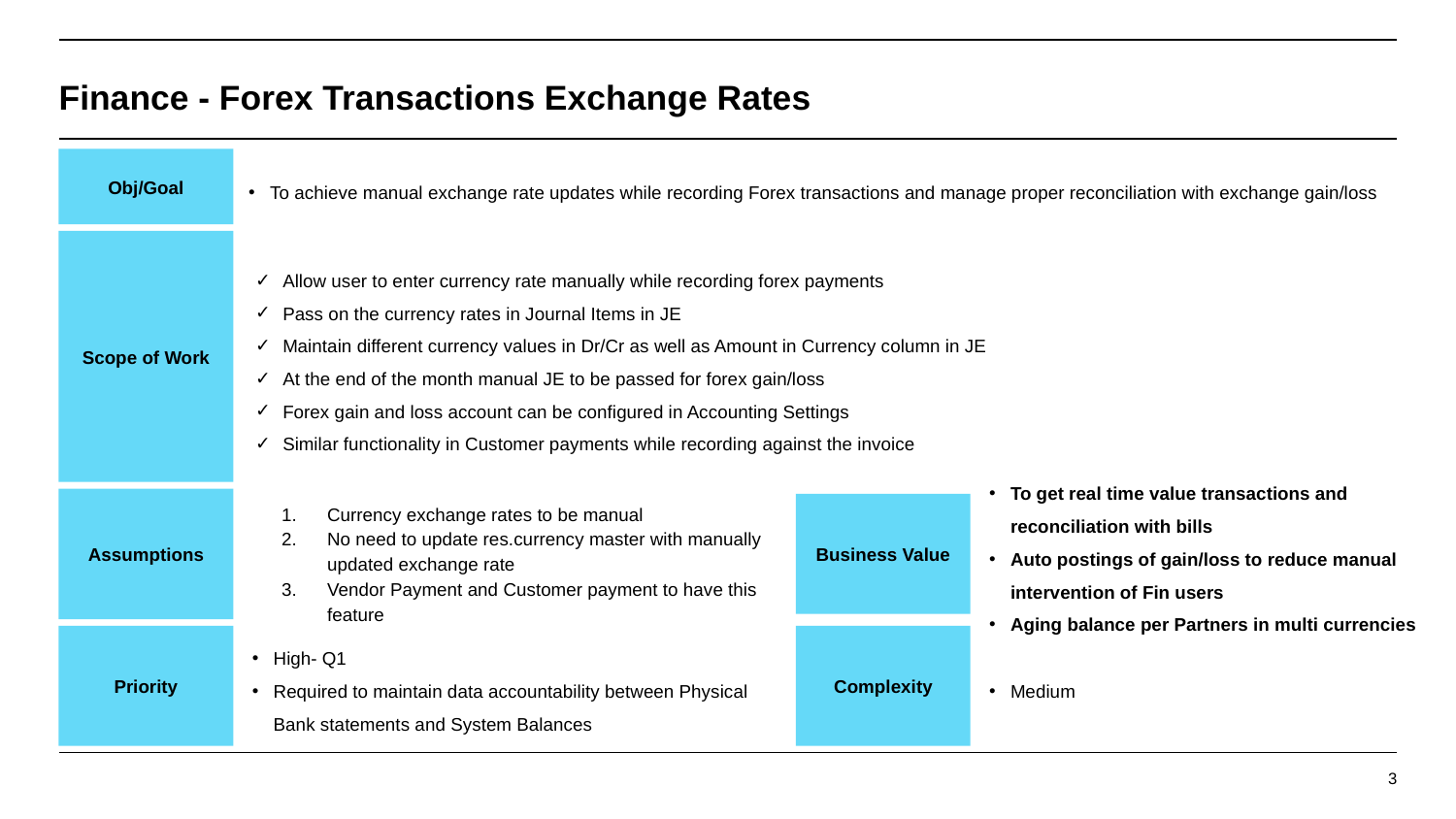

# Finance - Forex Transactions Exchange Rates
Obj/Goal
To achieve manual exchange rate updates while recording Forex transactions and manage proper reconciliation with exchange gain/loss
Allow user to enter currency rate manually while recording forex payments
Pass on the currency rates in Journal Items in JE
Maintain different currency values in Dr/Cr as well as Amount in Currency column in JE
At the end of the month manual JE to be passed for forex gain/loss
Forex gain and loss account can be configured in Accounting Settings
Similar functionality in Customer payments while recording against the invoice
Scope of Work
Assumptions
Currency exchange rates to be manual
No need to update res.currency master with manually updated exchange rate
Vendor Payment and Customer payment to have this feature
Business Value
To get real time value transactions and reconciliation with bills
Auto postings of gain/loss to reduce manual intervention of Fin users
Aging balance per Partners in multi currencies
Priority
High- Q1
Required to maintain data accountability between Physical Bank statements and System Balances
Complexity
Medium
3